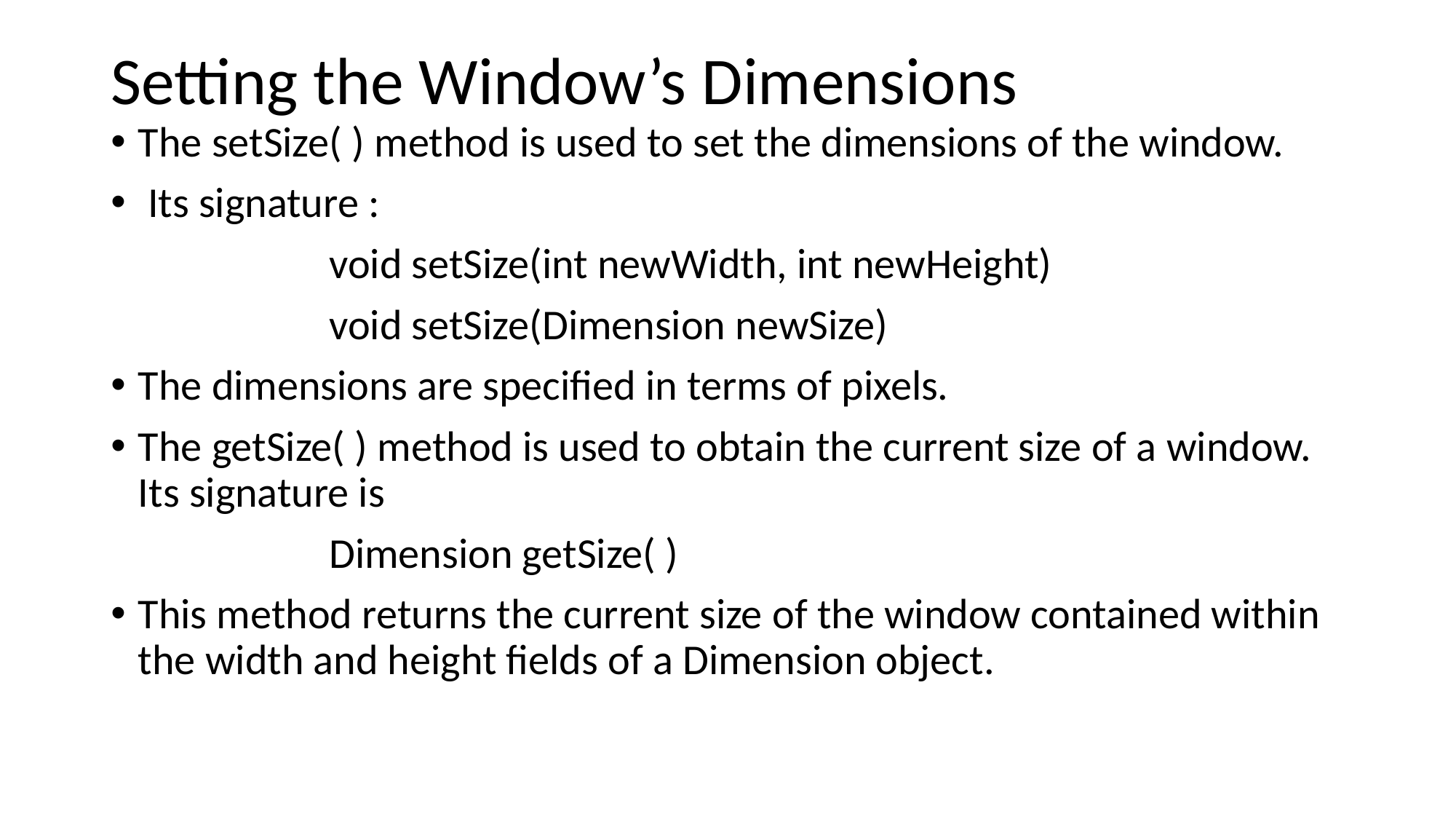

# Setting the Window’s Dimensions
The setSize( ) method is used to set the dimensions of the window.
 Its signature :
		void setSize(int newWidth, int newHeight)
		void setSize(Dimension newSize)
The dimensions are specified in terms of pixels.
The getSize( ) method is used to obtain the current size of a window. Its signature is
		Dimension getSize( )
This method returns the current size of the window contained within the width and height fields of a Dimension object.